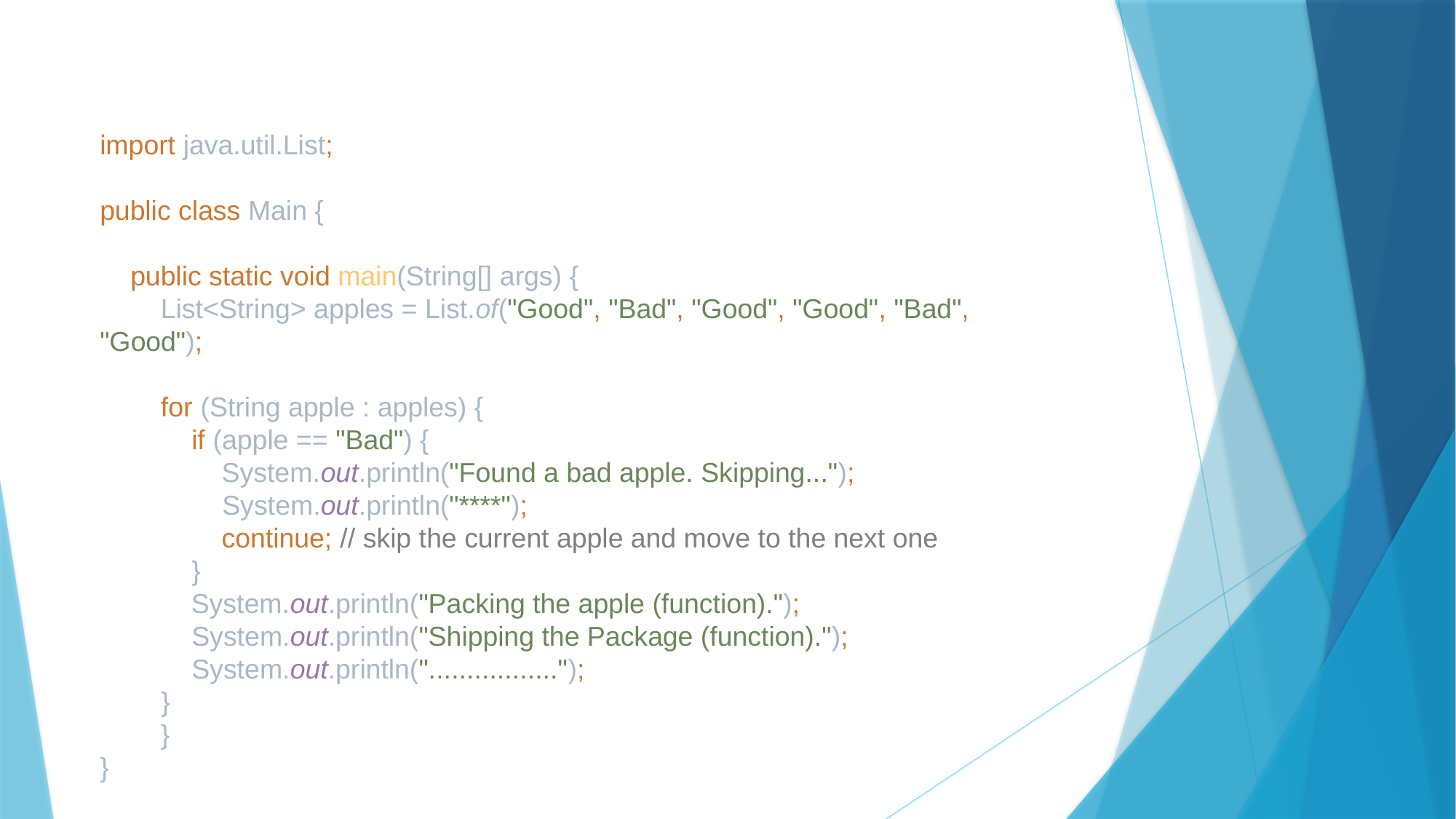

import java.util.List;
public class Main {
    public static void main(String[] args) {
        List<String> apples = List.of("Good", "Bad", "Good", "Good", "Bad", "Good");
        for (String apple : apples) {
            if (apple == "Bad") {
                System.out.println("Found a bad apple. Skipping...");
                System.out.println("****");
                continue; // skip the current apple and move to the next one
            }
            System.out.println("Packing the apple (function).");
            System.out.println("Shipping the Package (function).");
            System.out.println(".................");
        }
        }
}